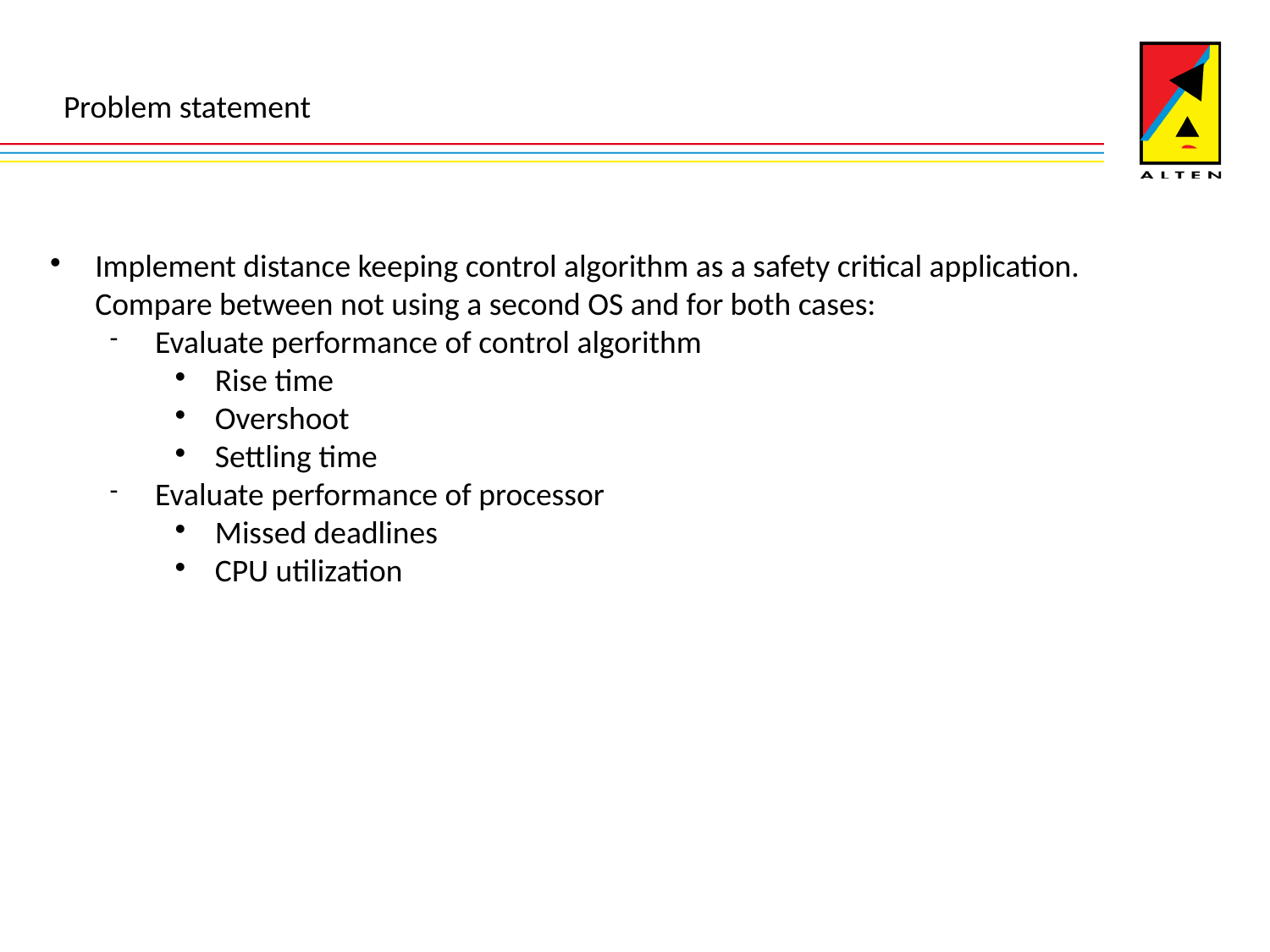

Problem statement
Implement distance keeping control algorithm as a safety critical application. Compare between not using a second OS and for both cases:
Evaluate performance of control algorithm
Rise time
Overshoot
Settling time
Evaluate performance of processor
Missed deadlines
CPU utilization